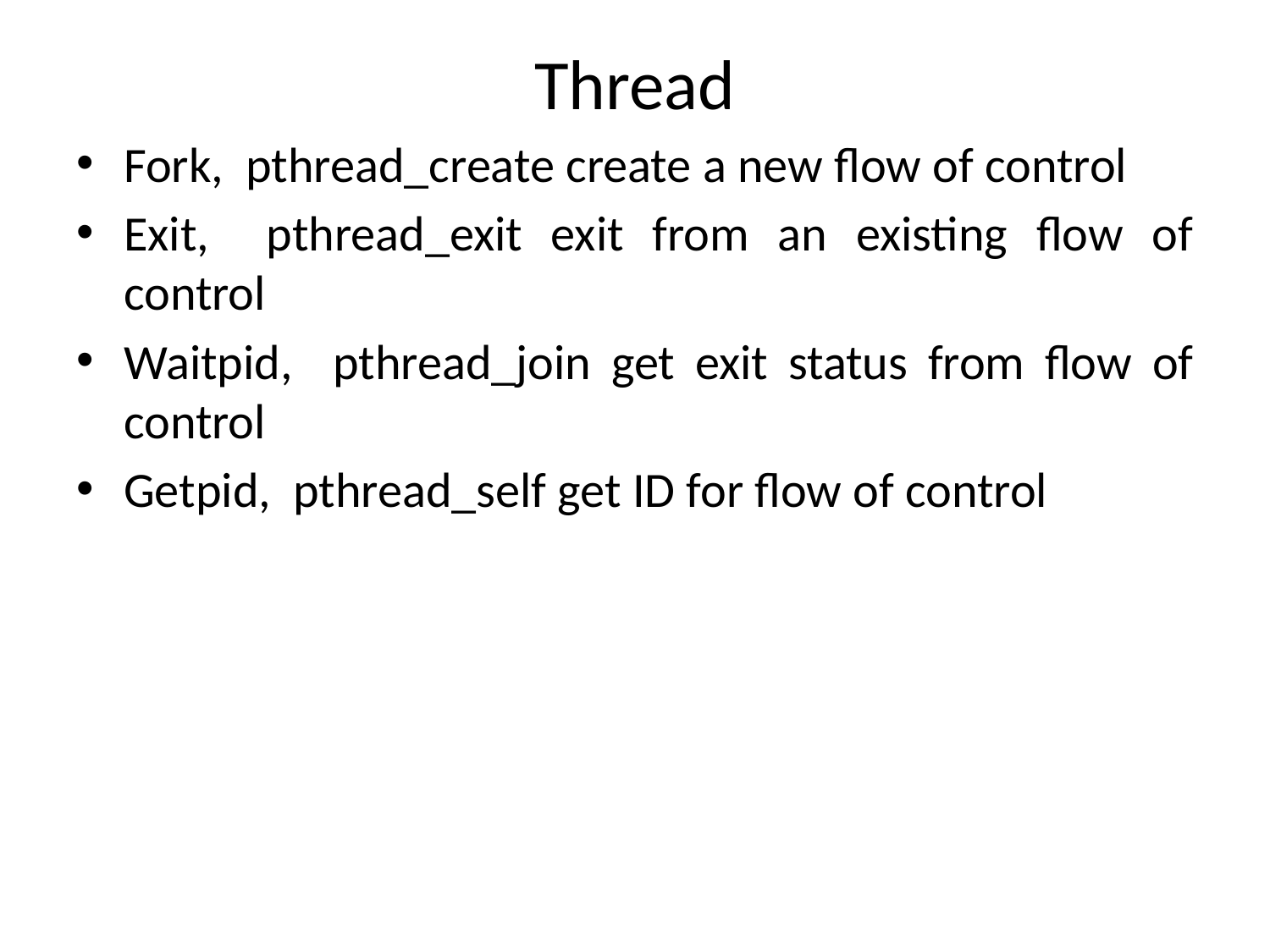

# Thread
Fork,  pthread_create create a new flow of control
Exit,  pthread_exit exit from an existing flow of control
Waitpid,  pthread_join get exit status from flow of control
Getpid,  pthread_self get ID for flow of control